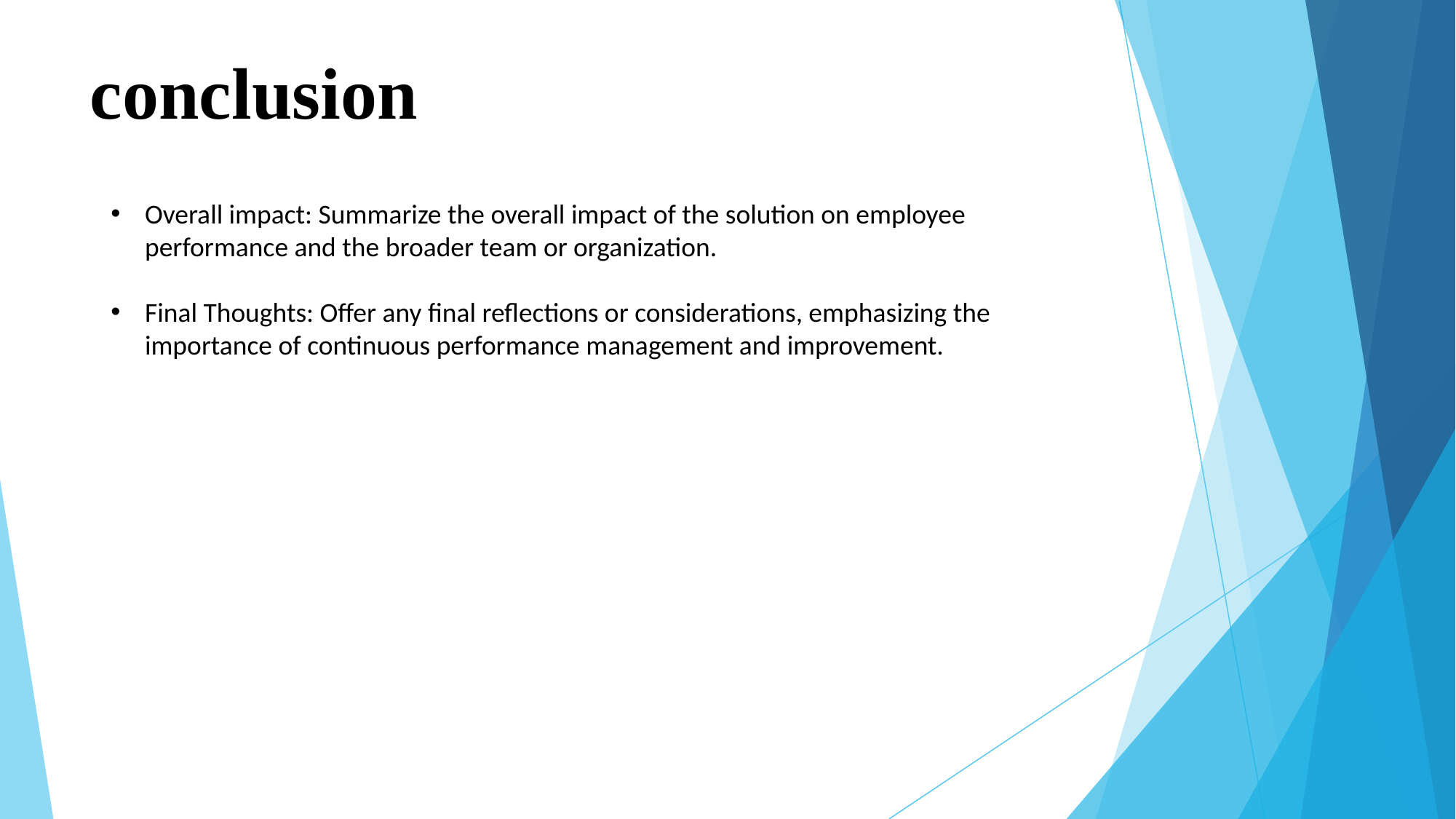

# conclusion
Overall impact: Summarize the overall impact of the solution on employee performance and the broader team or organization.

Final Thoughts: Offer any final reflections or considerations, emphasizing the importance of continuous performance management and improvement.